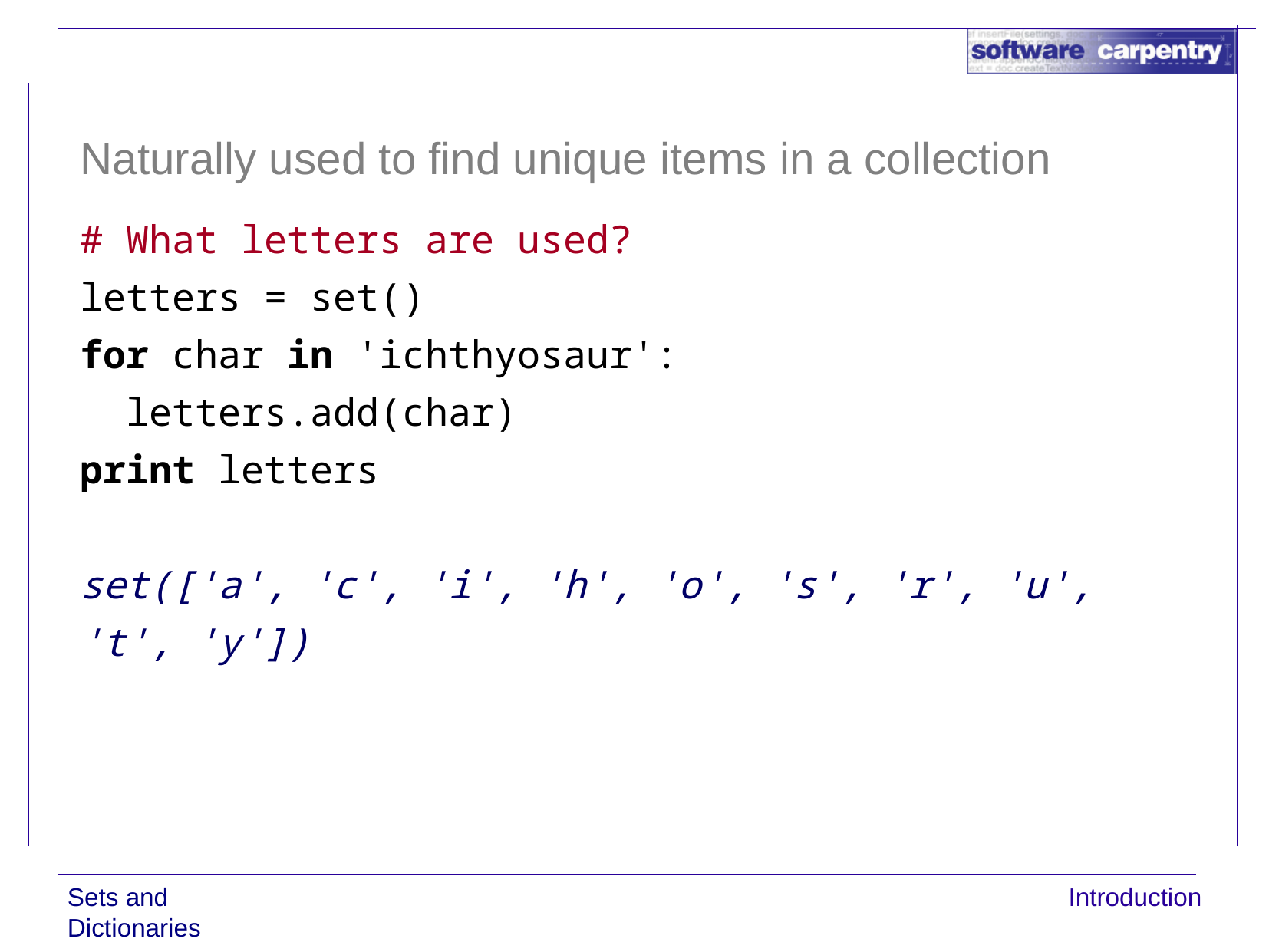

Naturally used to find unique items in a collection
# What letters are used?
letters = set()
for char in 'ichthyosaur':
  letters.add(char)
print letters

set(['a', 'c', 'i', 'h', 'o', 's', 'r', 'u', 't', 'y'])